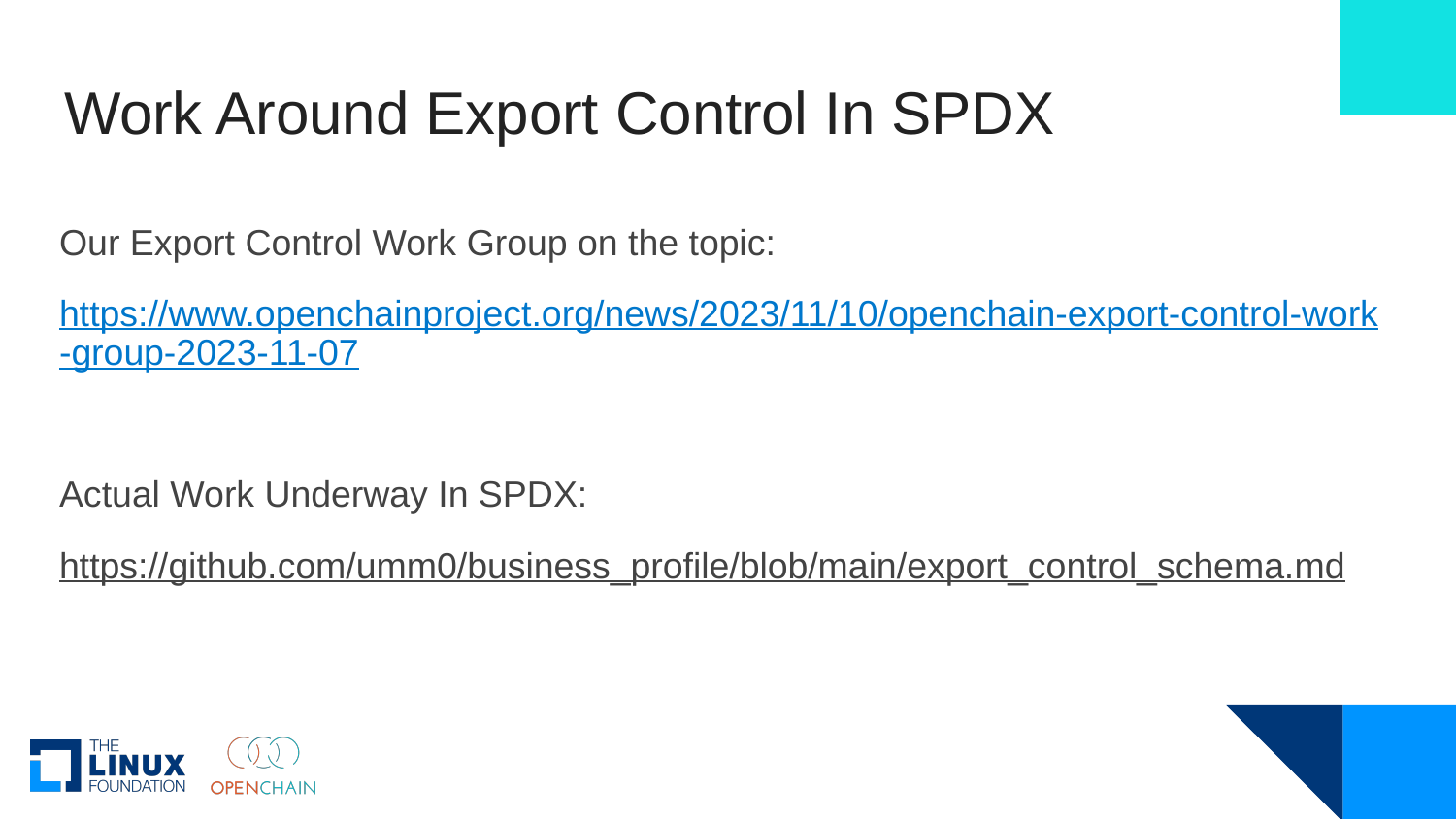

# Work Around Export Control In SPDX
Our Export Control Work Group on the topic:
https://www.openchainproject.org/news/2023/11/10/openchain-export-control-work-group-2023-11-07

Actual Work Underway In SPDX:
https://github.com/umm0/business_profile/blob/main/export_control_schema.md